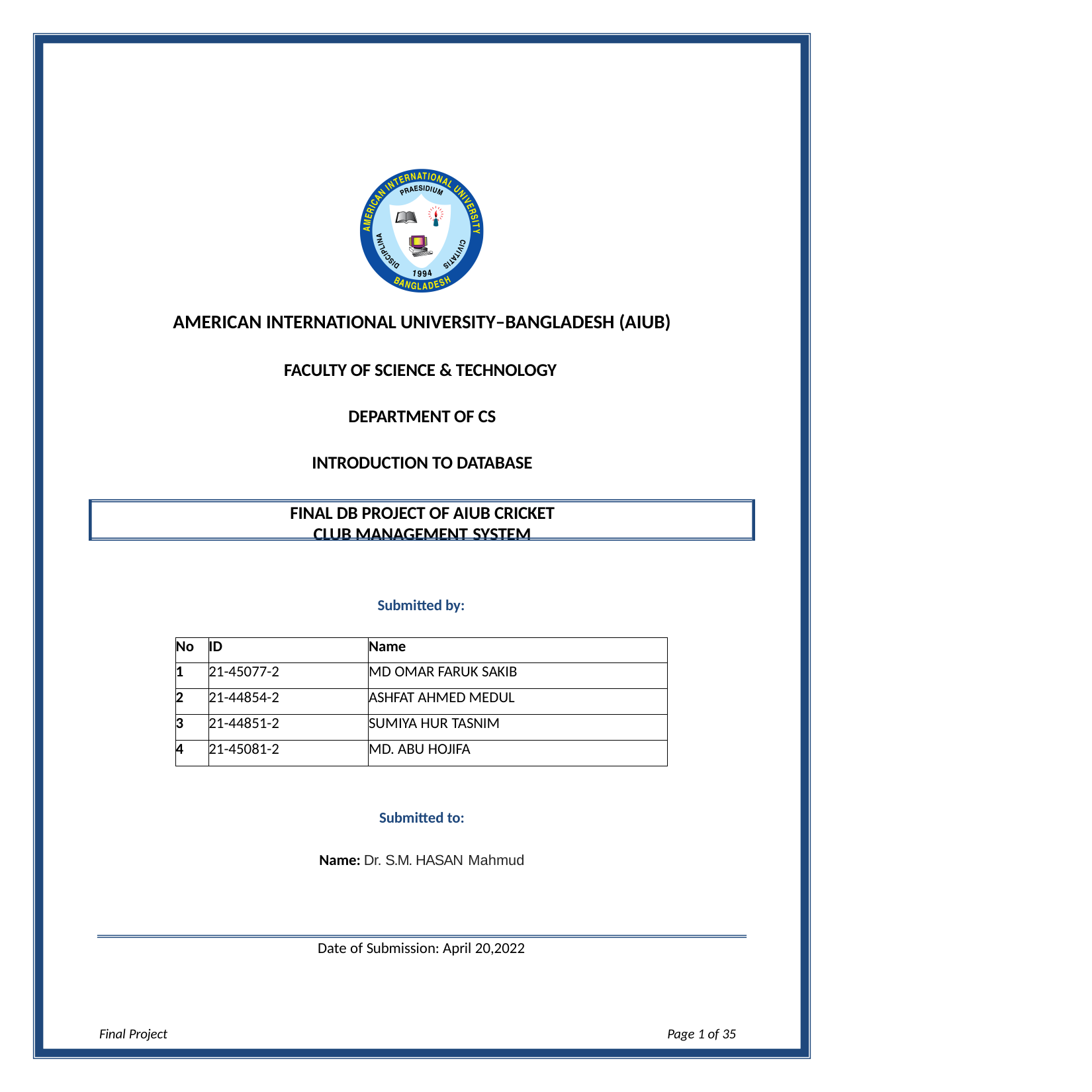

AMERICAN INTERNATIONAL UNIVERSITY–BANGLADESH (AIUB)
FACULTY OF SCIENCE & TECHNOLOGY  DEPARTMENT OF CS

INTRODUCTION TO DATABASE

FINAL DB PROJECT OF AIUB CRICKET CLUB MANAGEMENT SYSTEM

Submitted by:
| No | ID | Name |
| --- | --- | --- |
| 1 | 21-45077-2 | MD OMAR FARUK SAKIB |
| 2 | 21-44854-2 | ASHFAT AHMED MEDUL |
| 3 | 21-44851-2 | SUMIYA HUR TASNIM |
| 4 | 21-45081-2 | MD. ABU HOJIFA |
Submitted to:

Name: Dr. S.M. HASAN Mahmud

Date of Submission: April 20,2022
Final Project
Page 1 of 35